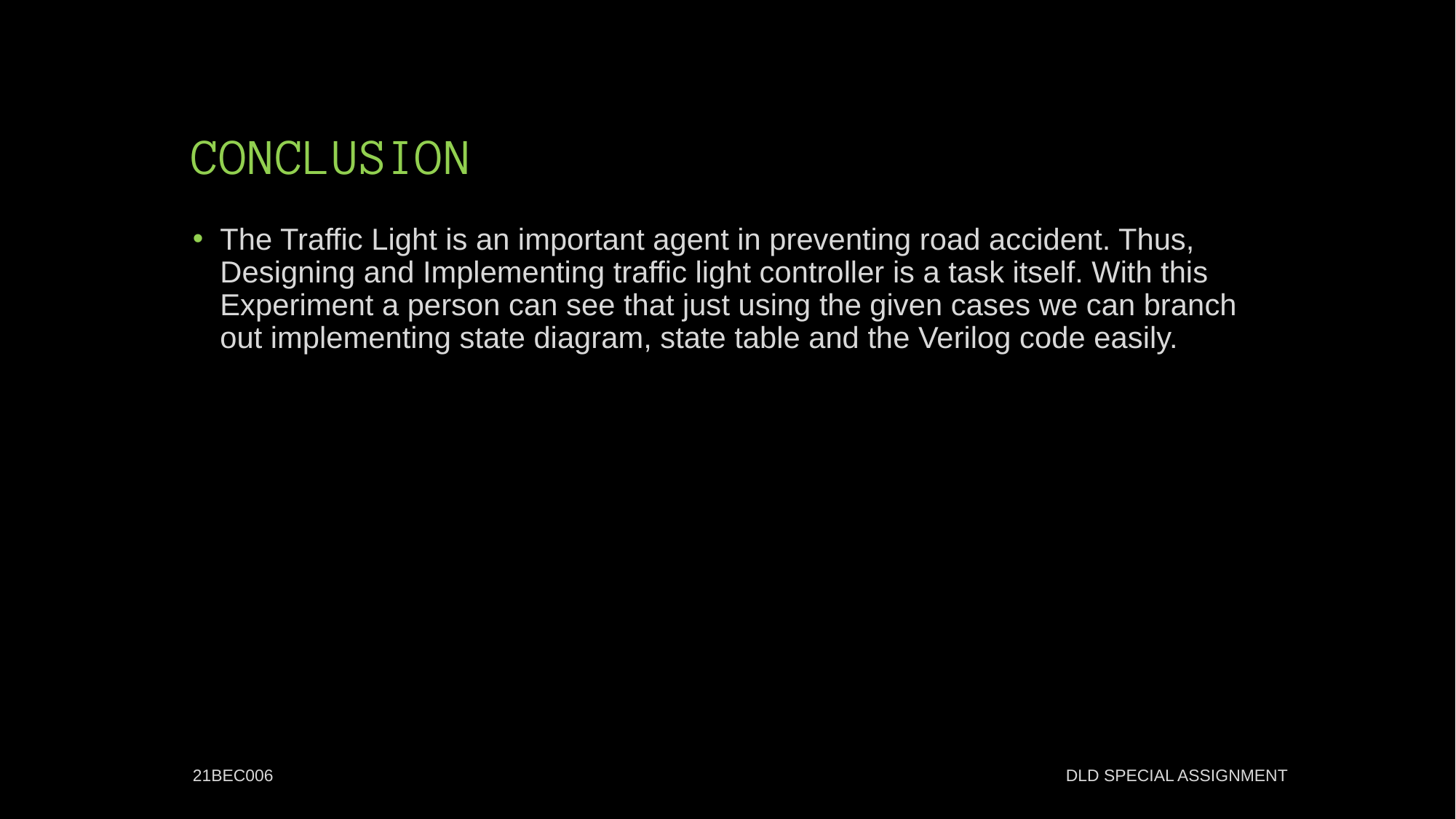

# CONCLUSION
The Traffic Light is an important agent in preventing road accident. Thus, Designing and Implementing traffic light controller is a task itself. With this Experiment a person can see that just using the given cases we can branch out implementing state diagram, state table and the Verilog code easily.
21BEC006 								DLD SPECIAL ASSIGNMENT